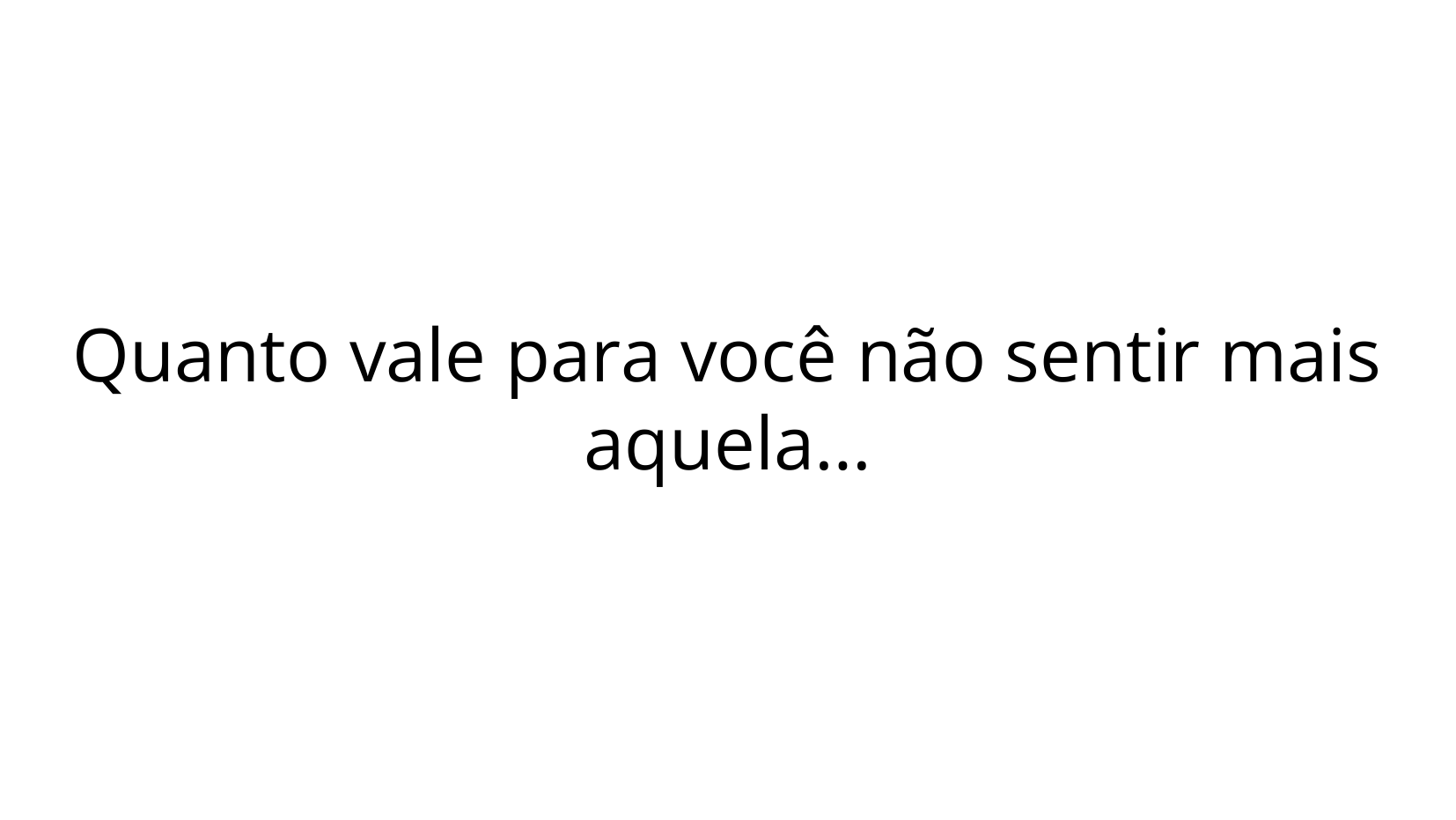

Quanto vale para você não sentir mais aquela…